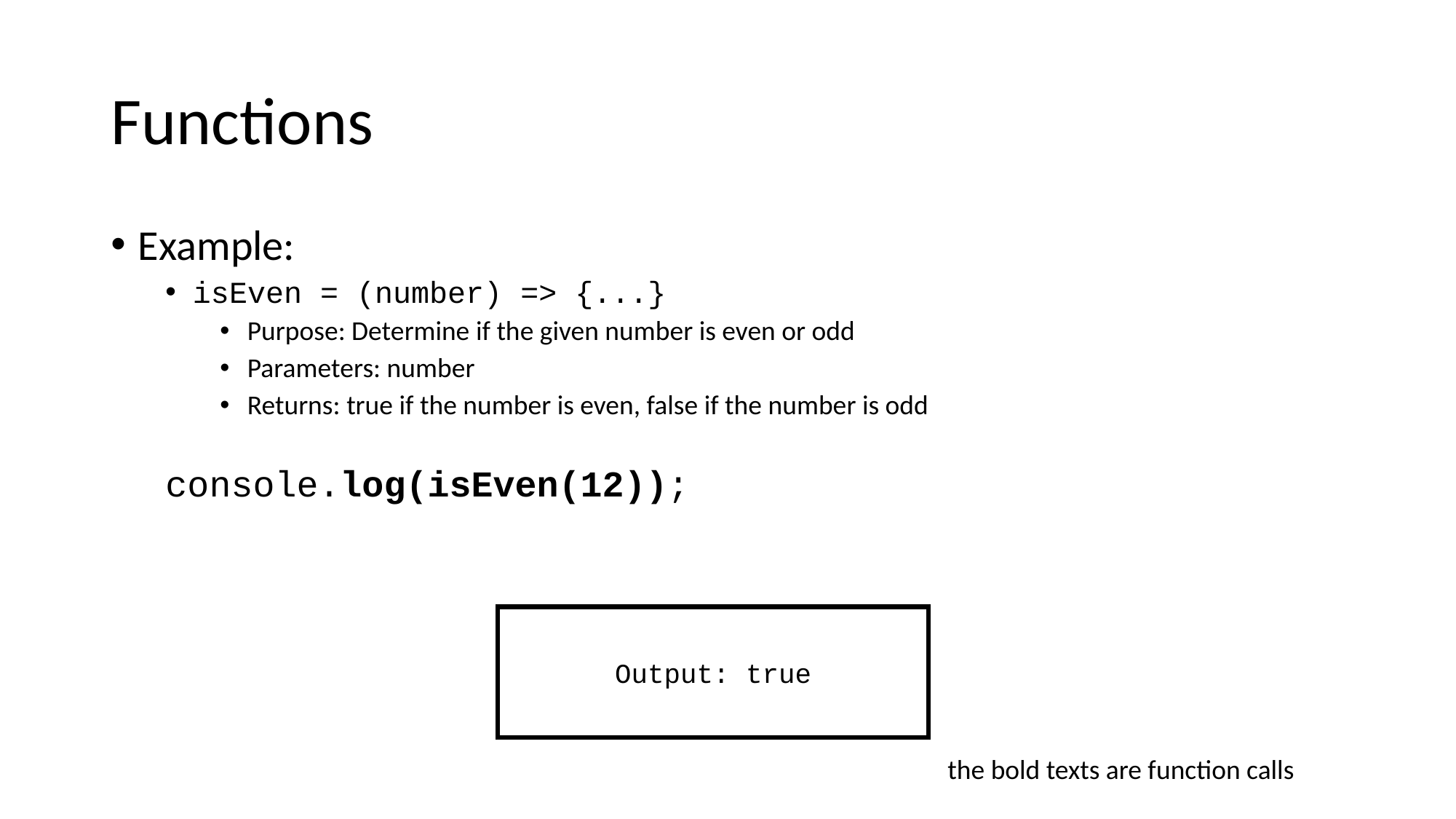

# Functions
Example:
isEven = (number) => {...}
Purpose: Determine if the given number is even or odd
Parameters: number
Returns: true if the number is even, false if the number is odd

console.log(isEven(12));

Output: true
the bold texts are function calls